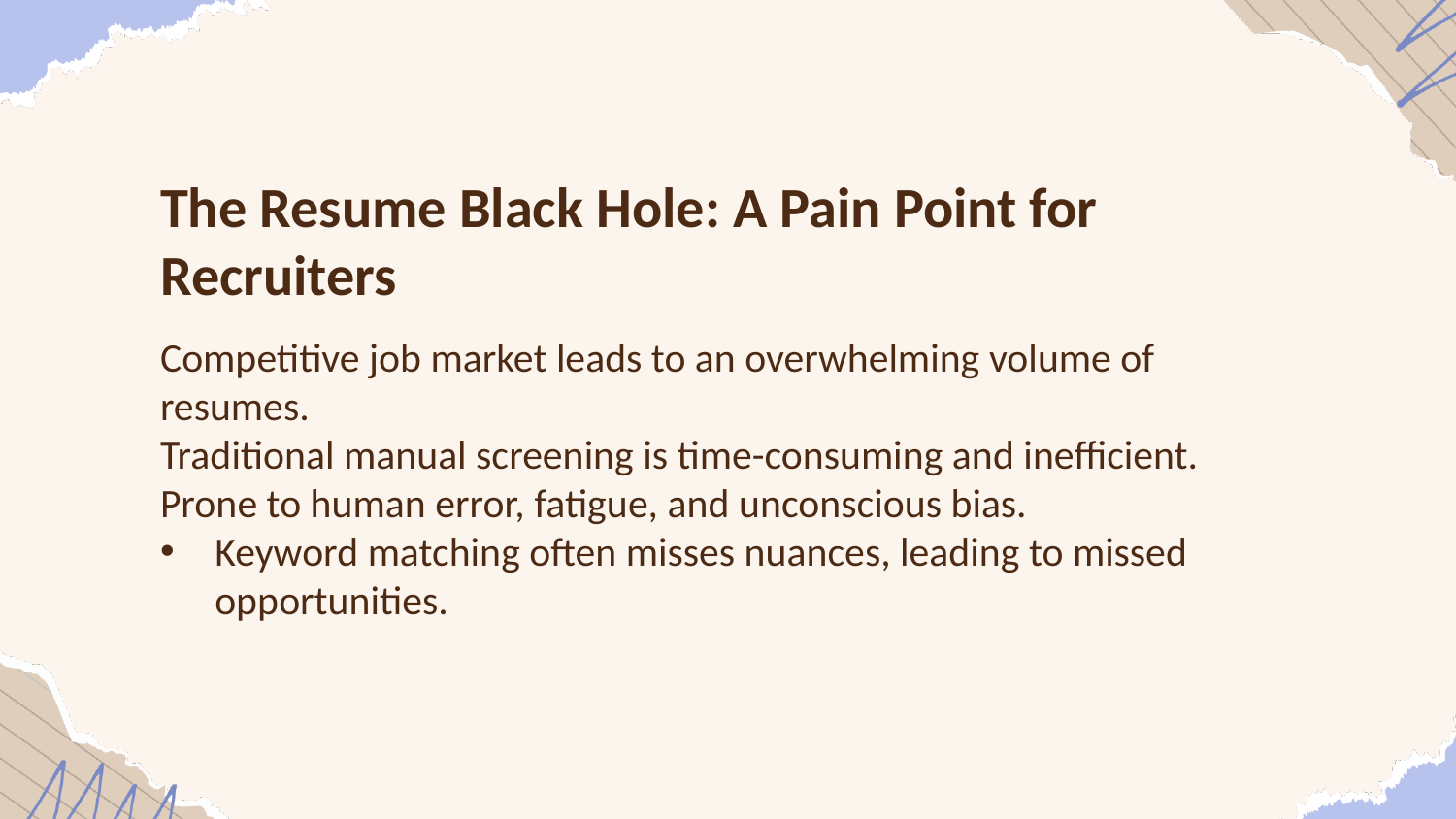

The Resume Black Hole: A Pain Point for Recruiters
Competitive job market leads to an overwhelming volume of resumes.
Traditional manual screening is time-consuming and inefficient.
Prone to human error, fatigue, and unconscious bias.
Keyword matching often misses nuances, leading to missed opportunities.